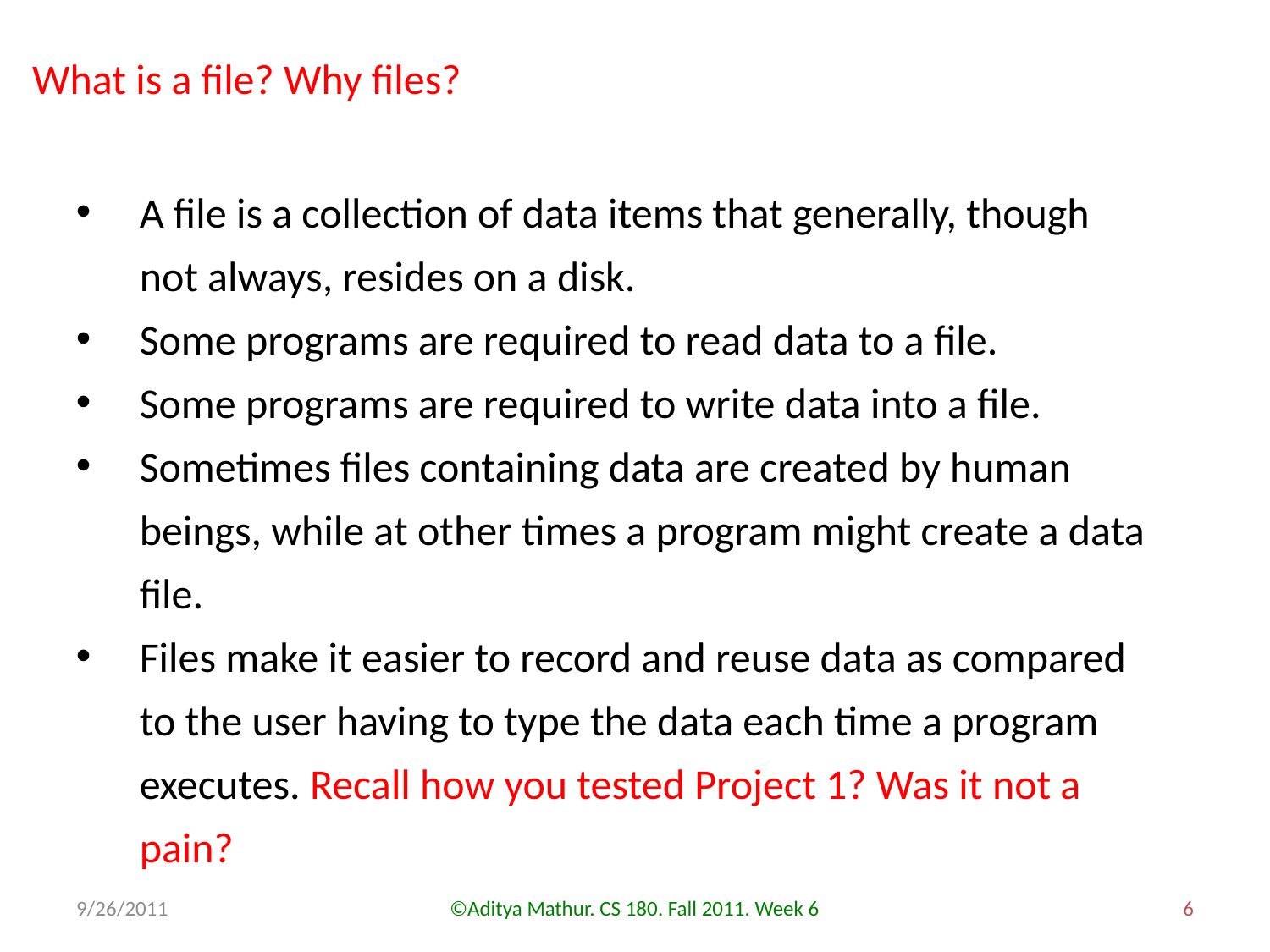

What is a file? Why files?
A file is a collection of data items that generally, though not always, resides on a disk.
Some programs are required to read data to a file.
Some programs are required to write data into a file.
Sometimes files containing data are created by human beings, while at other times a program might create a data file.
Files make it easier to record and reuse data as compared to the user having to type the data each time a program executes. Recall how you tested Project 1? Was it not a pain?
9/26/2011
©Aditya Mathur. CS 180. Fall 2011. Week 6
6